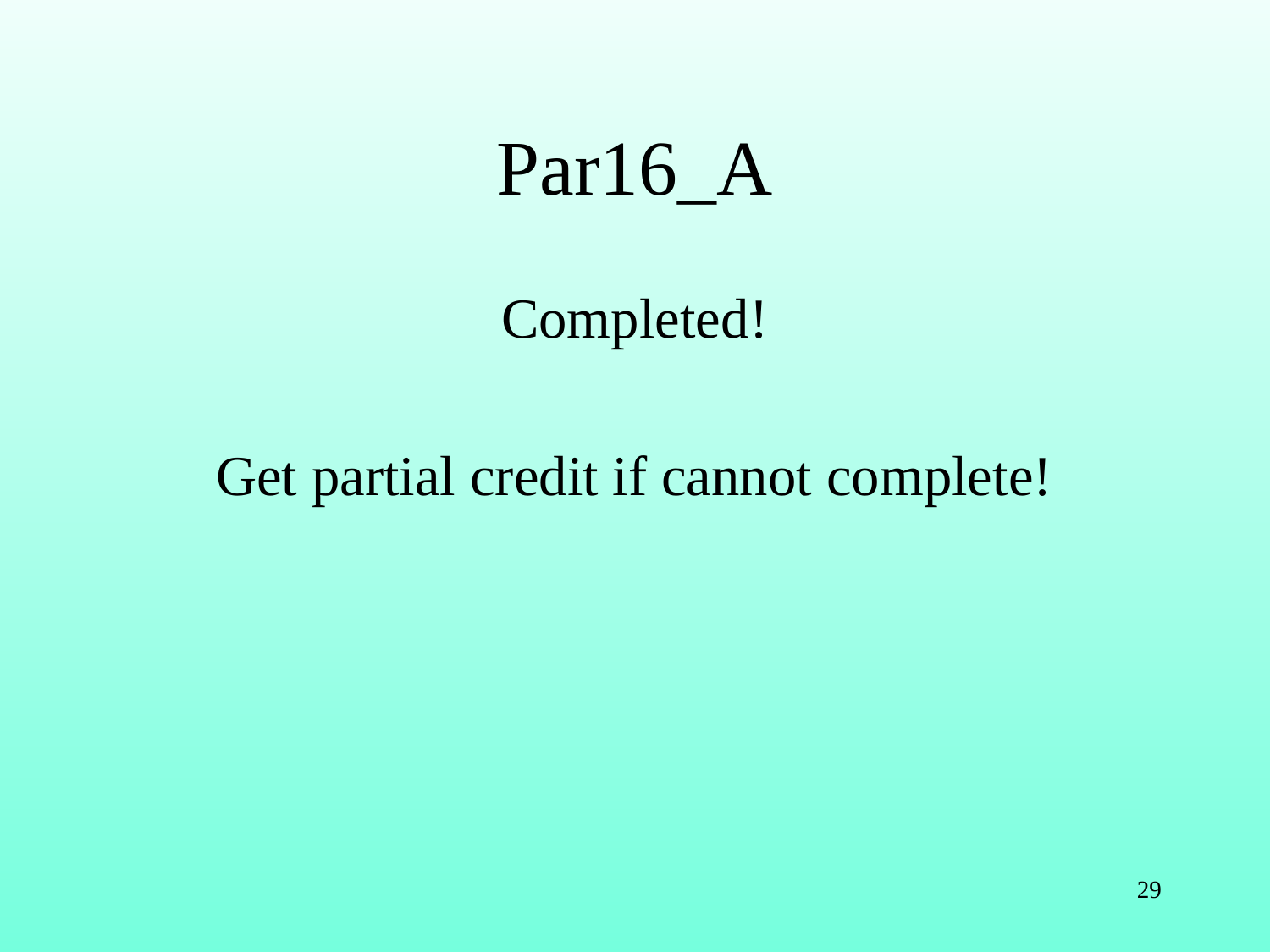

# Par16_A
Completed!

Get partial credit if cannot complete!
29